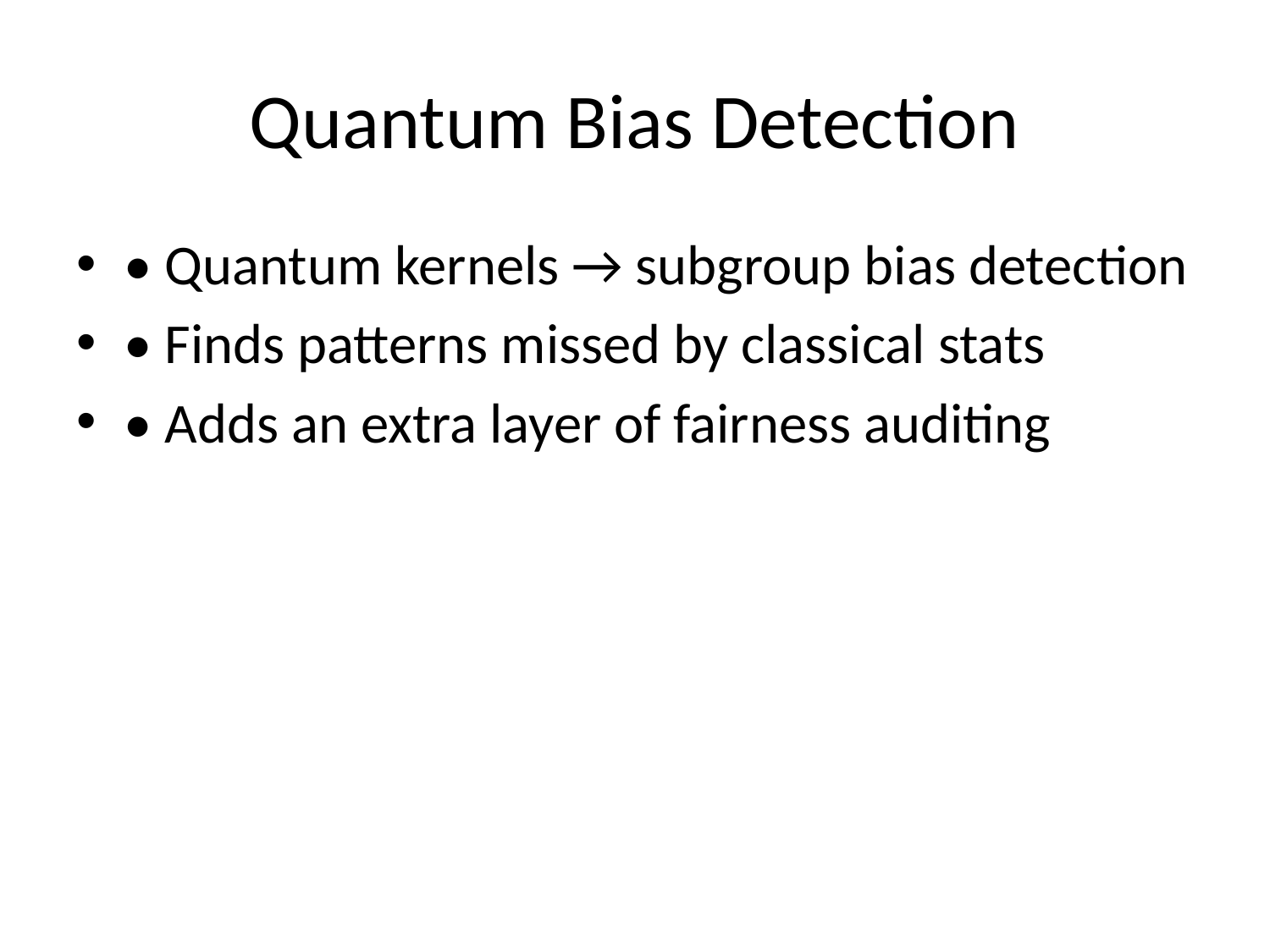

# Quantum Bias Detection
• Quantum kernels → subgroup bias detection
• Finds patterns missed by classical stats
• Adds an extra layer of fairness auditing